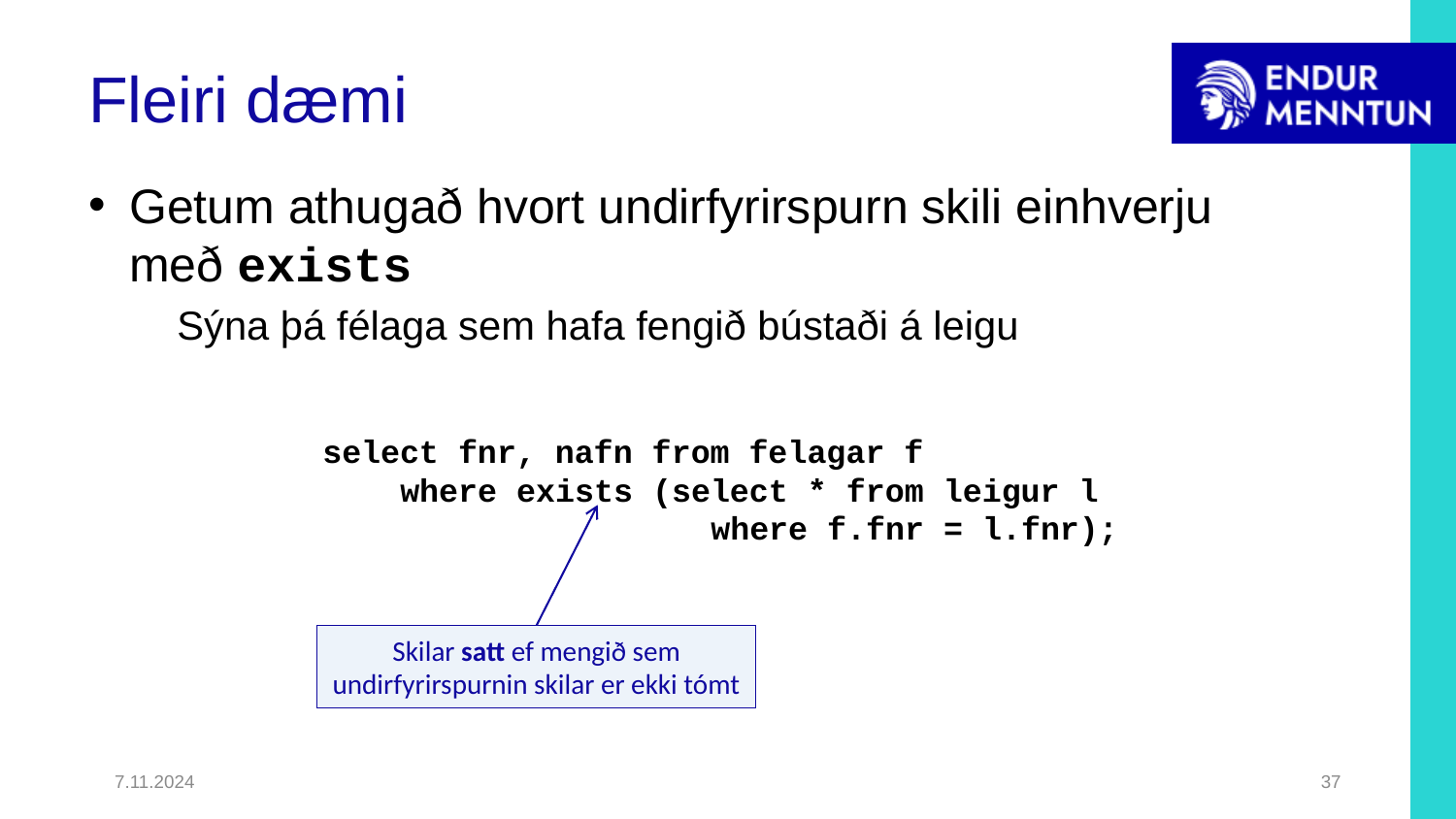

# Fleiri dæmi
Getum athugað hvort undirfyrirspurn skili einhverju með exists
	Sýna þá félaga sem hafa fengið bústaði á leigu
select fnr, nafn from felagar f
    where exists (select * from leigur l
                    where f.fnr = l.fnr);
Skilar satt ef mengið sem undirfyrirspurnin skilar er ekki tómt
7.11.2024
37